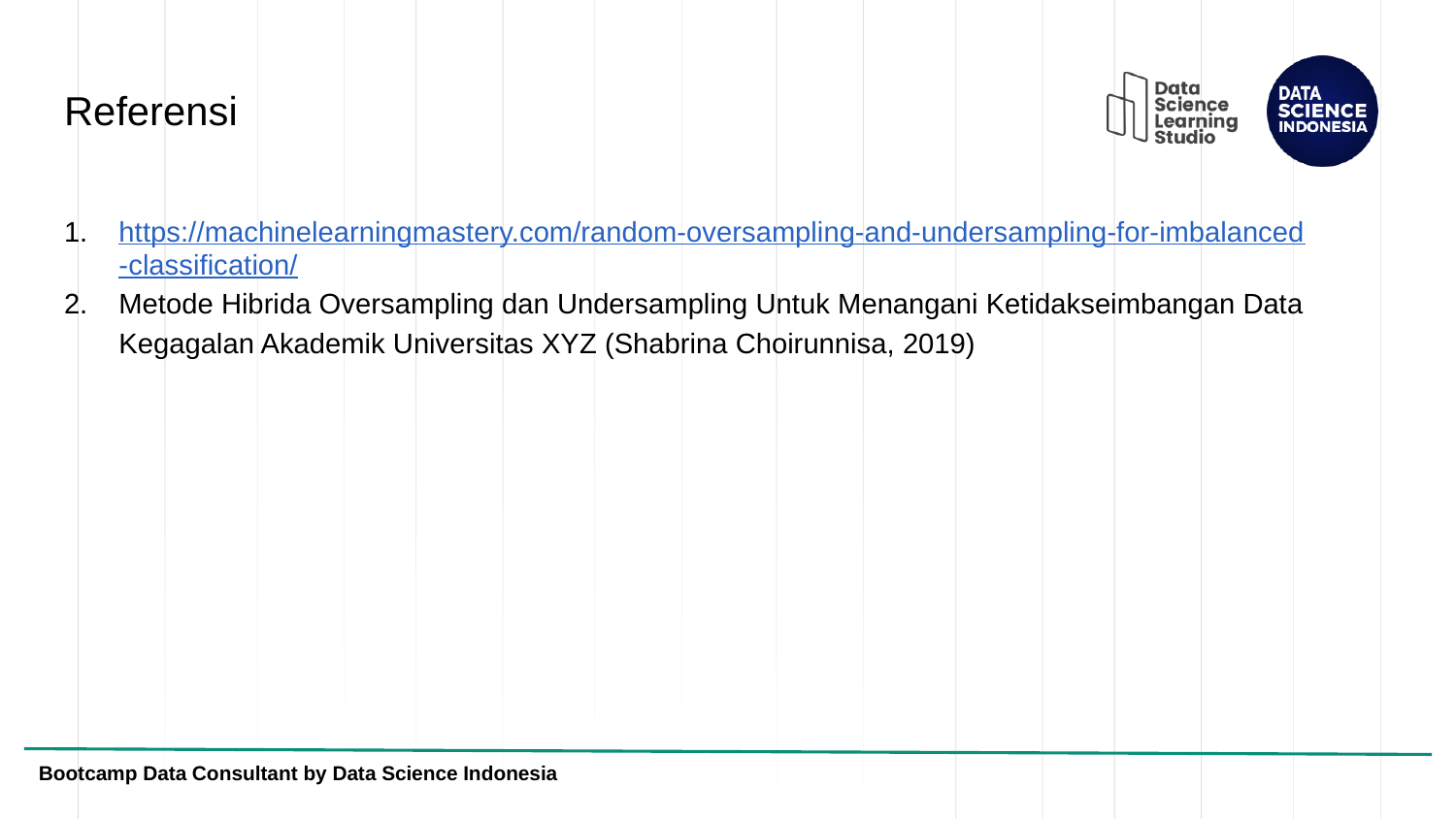

# Referensi
https://machinelearningmastery.com/random-oversampling-and-undersampling-for-imbalanced-classification/
Metode Hibrida Oversampling dan Undersampling Untuk Menangani Ketidakseimbangan Data Kegagalan Akademik Universitas XYZ (Shabrina Choirunnisa, 2019)